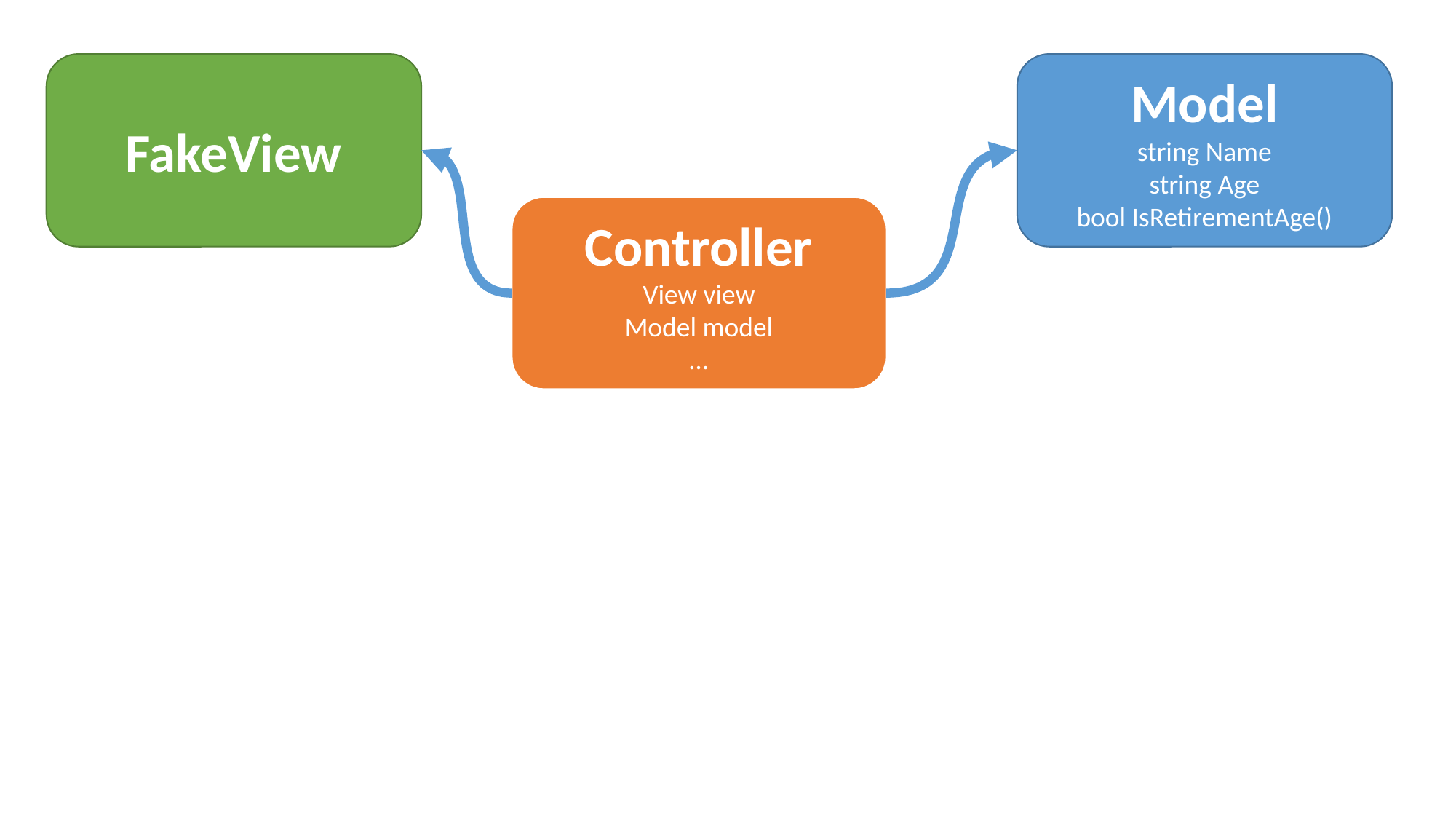

FakeView
Model
string Name
string Age
bool IsRetirementAge()
Controller
View view
Model model
…